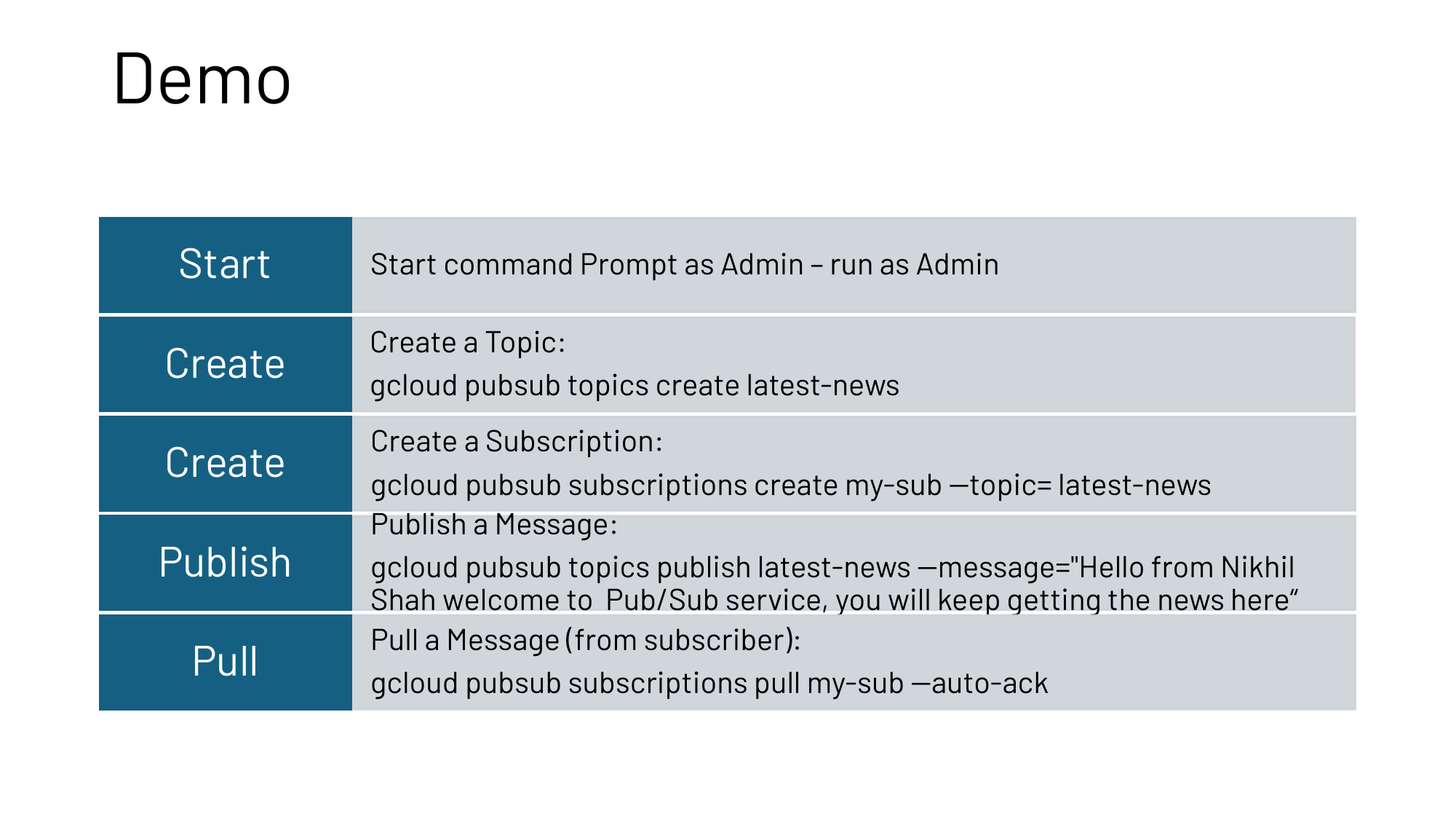

# Demo
Start command Prompt as Admin – run as Admin
Start
Create a Topic:
gcloud pubsub topics create latest-news
Create
Create a Subscription:
gcloud pubsub subscriptions create my-sub --topic= latest-news
Create
Publish a Message:
gcloud pubsub topics publish latest-news --message="Hello from Nikhil Shah welcome to  Pub/Sub service, you will keep getting the news here“
Publish
Pull a Message (from subscriber):
gcloud pubsub subscriptions pull my-sub --auto-ack
Pull